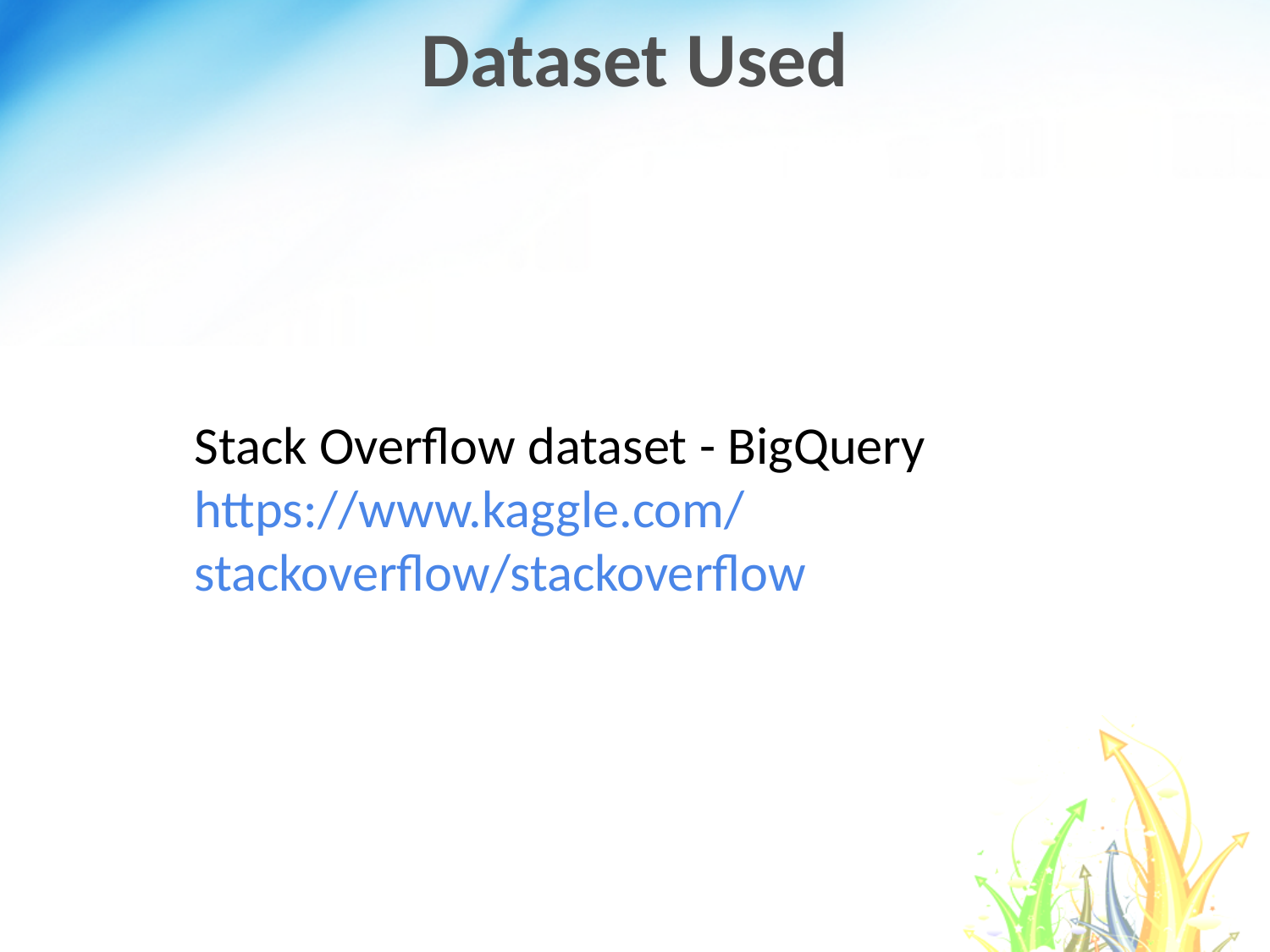

# Dataset Used
Stack Overflow dataset - BigQuery
https://www.kaggle.com/stackoverflow/stackoverflow